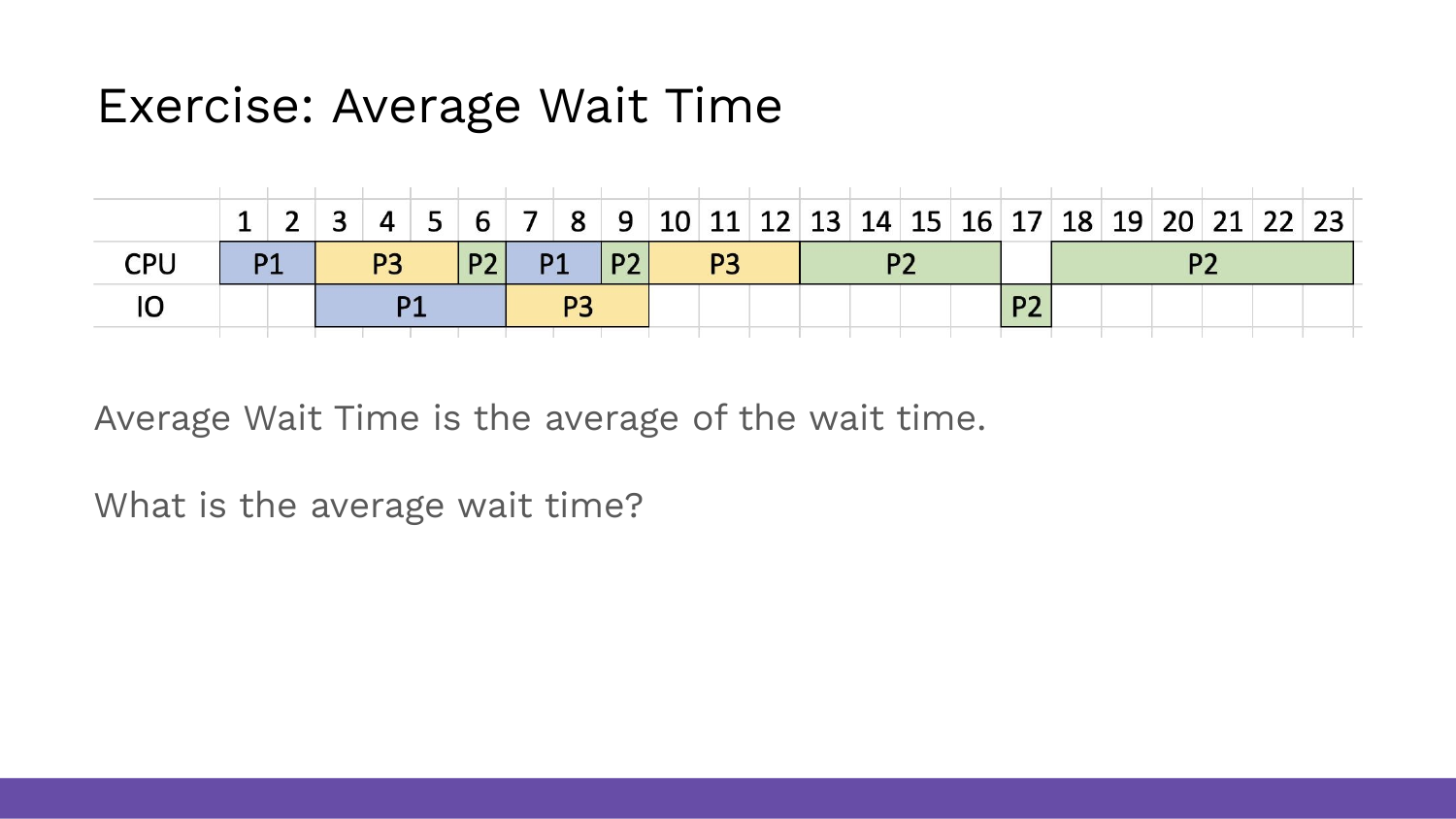

# Exercise: Average Wait Time

Average Wait Time is the average of the wait time.

What is the average wait time?